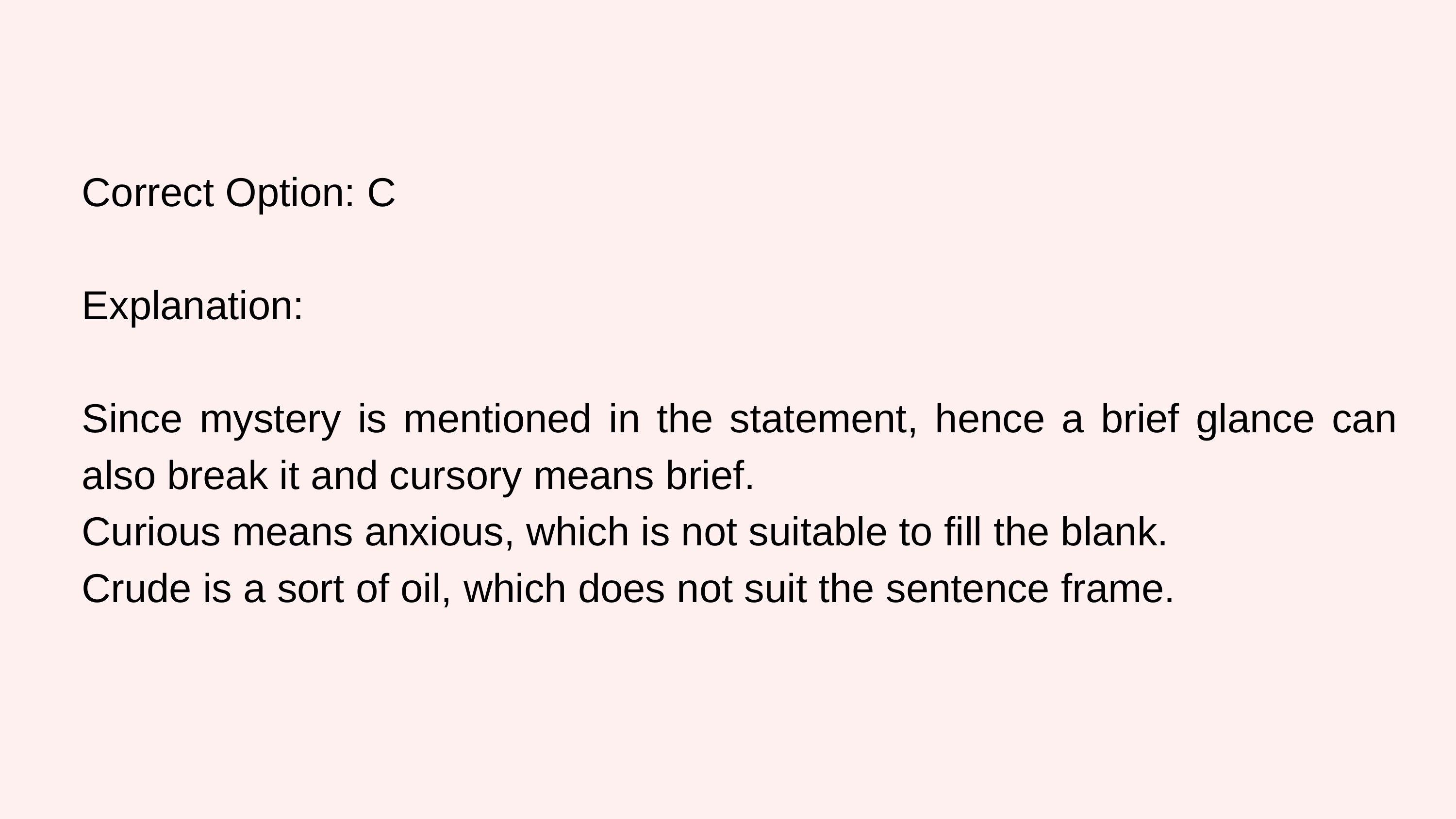

Correct Option: C

Explanation:

Since mystery is mentioned in the statement, hence a brief glance can also break it and cursory means brief.
Curious means anxious, which is not suitable to fill the blank.
Crude is a sort of oil, which does not suit the sentence frame.